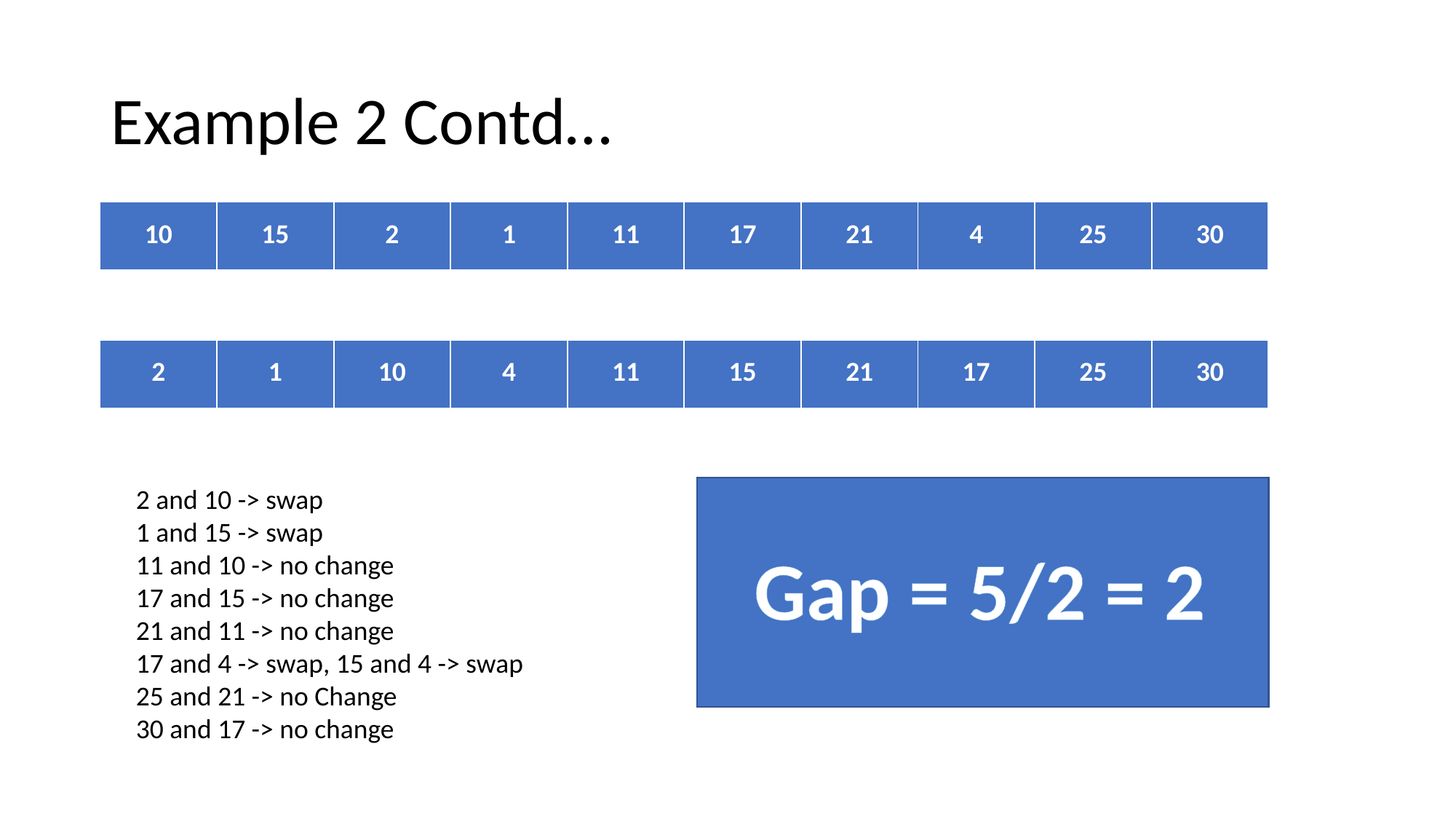

# Example 2 Contd…
| 10 | 15 | 2 | 1 | 11 | 17 | 21 | 4 | 25 | 30 |
| --- | --- | --- | --- | --- | --- | --- | --- | --- | --- |
| 2 | 1 | 10 | 4 | 11 | 15 | 21 | 17 | 25 | 30 |
| --- | --- | --- | --- | --- | --- | --- | --- | --- | --- |
2 and 10 -> swap
1 and 15 -> swap
11 and 10 -> no change
17 and 15 -> no change
21 and 11 -> no change
17 and 4 -> swap, 15 and 4 -> swap
25 and 21 -> no Change
30 and 17 -> no change

Gap = 5/2 = 2